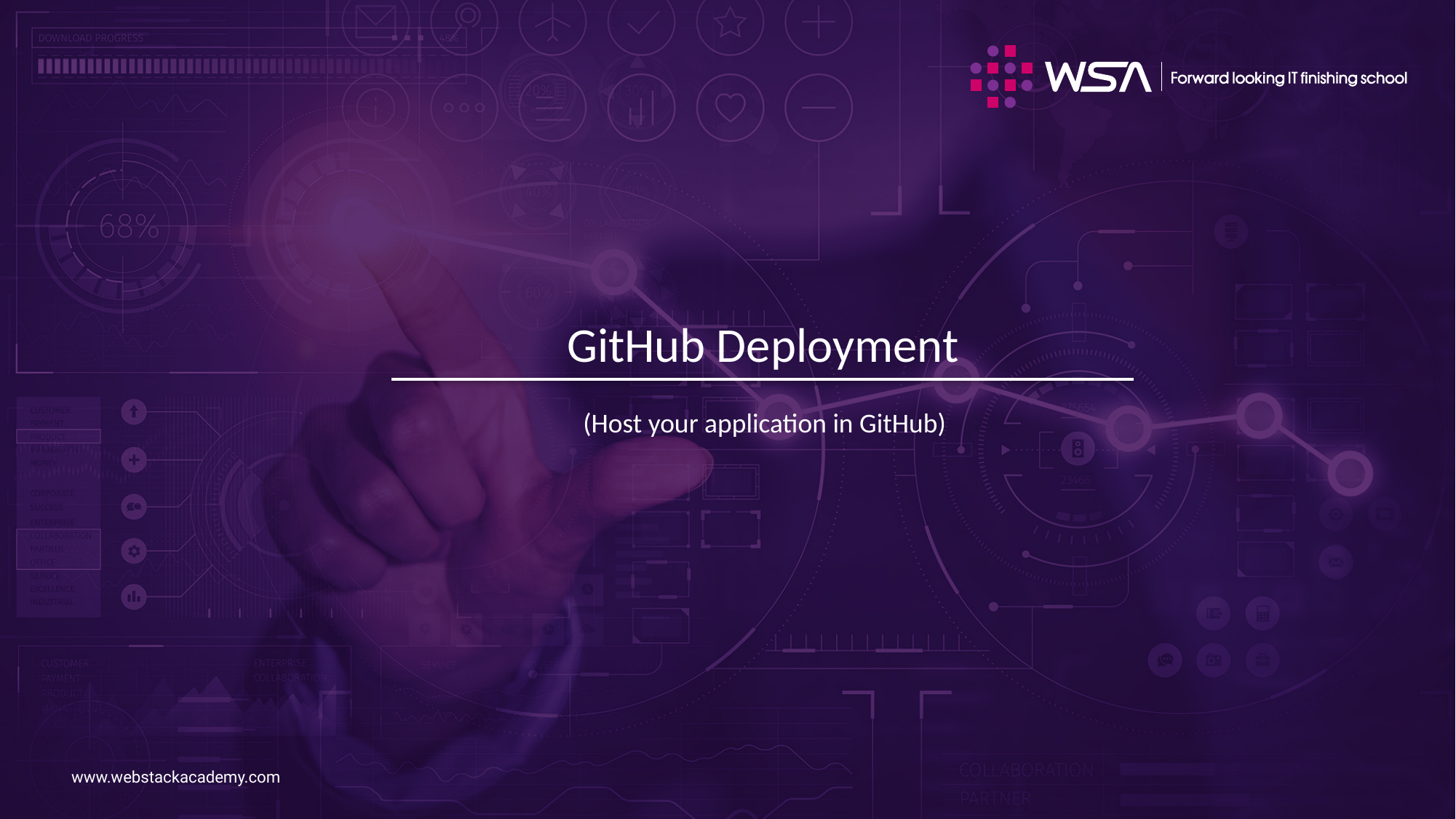

# GitHub Deployment
(Host your application in GitHub)